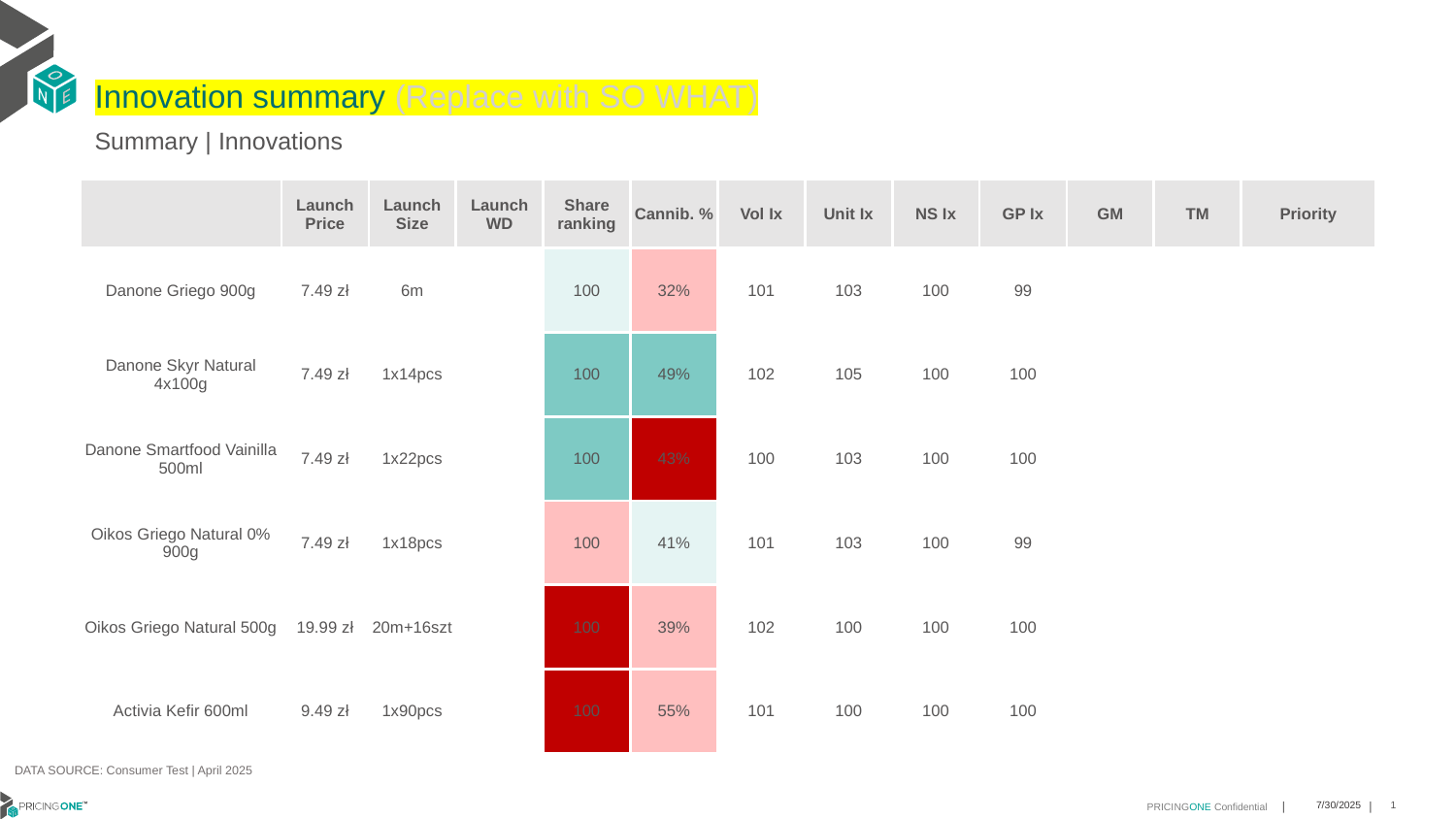

# Innovation summary (Replace with SO WHAT)
Summary | Innovations
|  | Launch Price | Launch Size | Launch WD | Share ranking | Cannib. % | Vol Ix | Unit Ix | NS Ix | GP Ix | GM | TM | Priority |
| --- | --- | --- | --- | --- | --- | --- | --- | --- | --- | --- | --- | --- |
| Danone Griego 900g | 7.49 zł | 6m |  | 100 | 32% | 101 | 103 | 100 | 99 |  |  |  |
| Danone Skyr Natural 4x100g | 7.49 zł | 1x14pcs |  | 100 | 49% | 102 | 105 | 100 | 100 |  |  |  |
| Danone Smartfood Vainilla 500ml | 7.49 zł | 1x22pcs |  | 100 | 43% | 100 | 103 | 100 | 100 |  |  |  |
| Oikos Griego Natural 0% 900g | 7.49 zł | 1x18pcs |  | 100 | 41% | 101 | 103 | 100 | 99 |  |  |  |
| Oikos Griego Natural 500g | 19.99 zł | 20m+16szt |  | 100 | 39% | 102 | 100 | 100 | 100 |  |  |  |
| Activia Kefir 600ml | 9.49 zł | 1x90pcs |  | 100 | 55% | 101 | 100 | 100 | 100 |  |  |  |
DATA SOURCE: Consumer Test | April 2025
7/30/2025
1